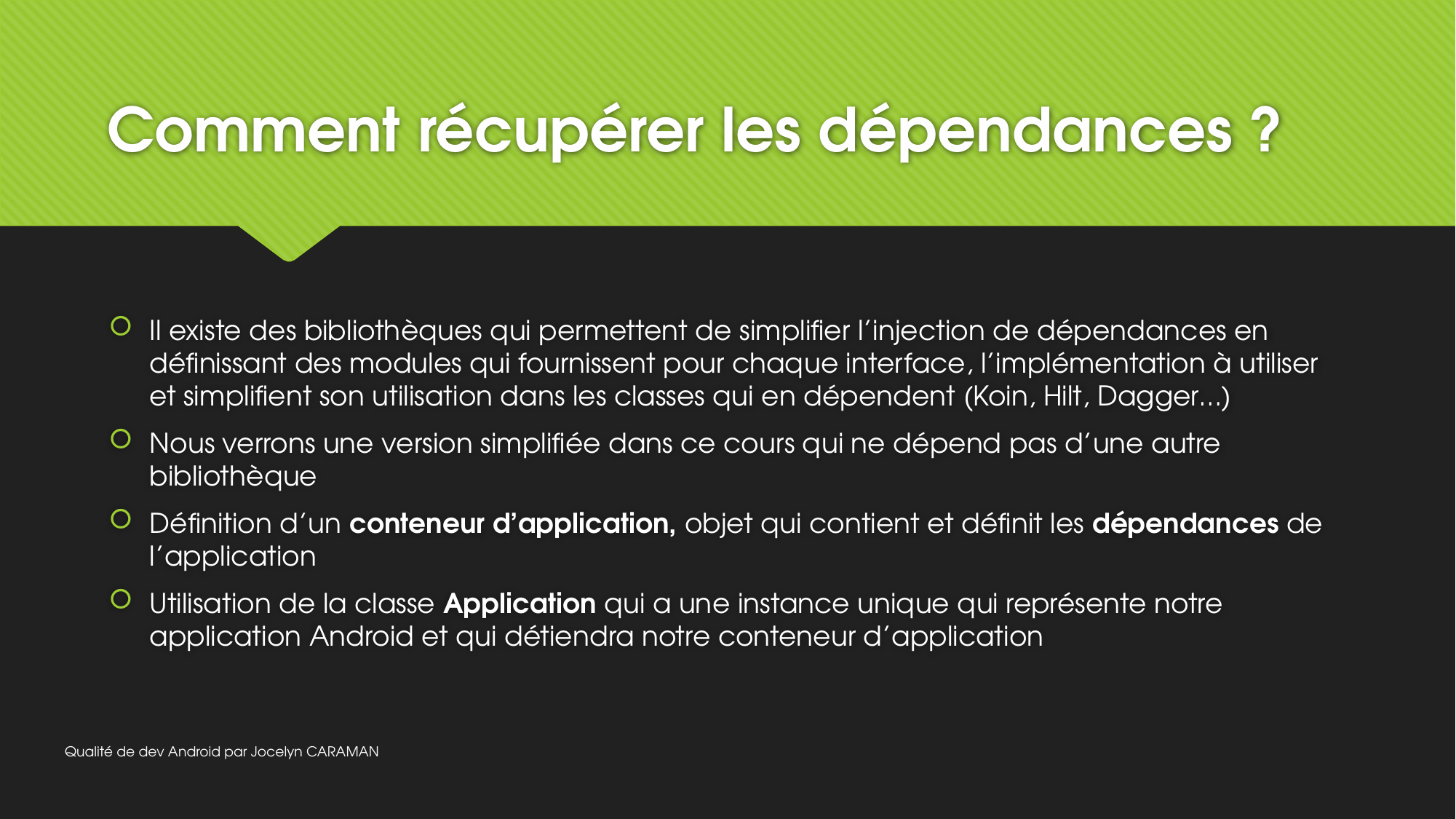

# Comment récupérer les dépendances ?
Il existe des bibliothèques qui permettent de simplifier l’injection de dépendances en définissant des modules qui fournissent pour chaque interface, l’implémentation à utiliser et simplifient son utilisation dans les classes qui en dépendent (Koin, Hilt, Dagger…)
Nous verrons une version simplifiée dans ce cours qui ne dépend pas d’une autre bibliothèque
Définition d’un conteneur d’application, objet qui contient et définit les dépendances de l’application
Utilisation de la classe Application qui a une instance unique qui représente notre application Android et qui détiendra notre conteneur d’application
Qualité de dev Android par Jocelyn CARAMAN